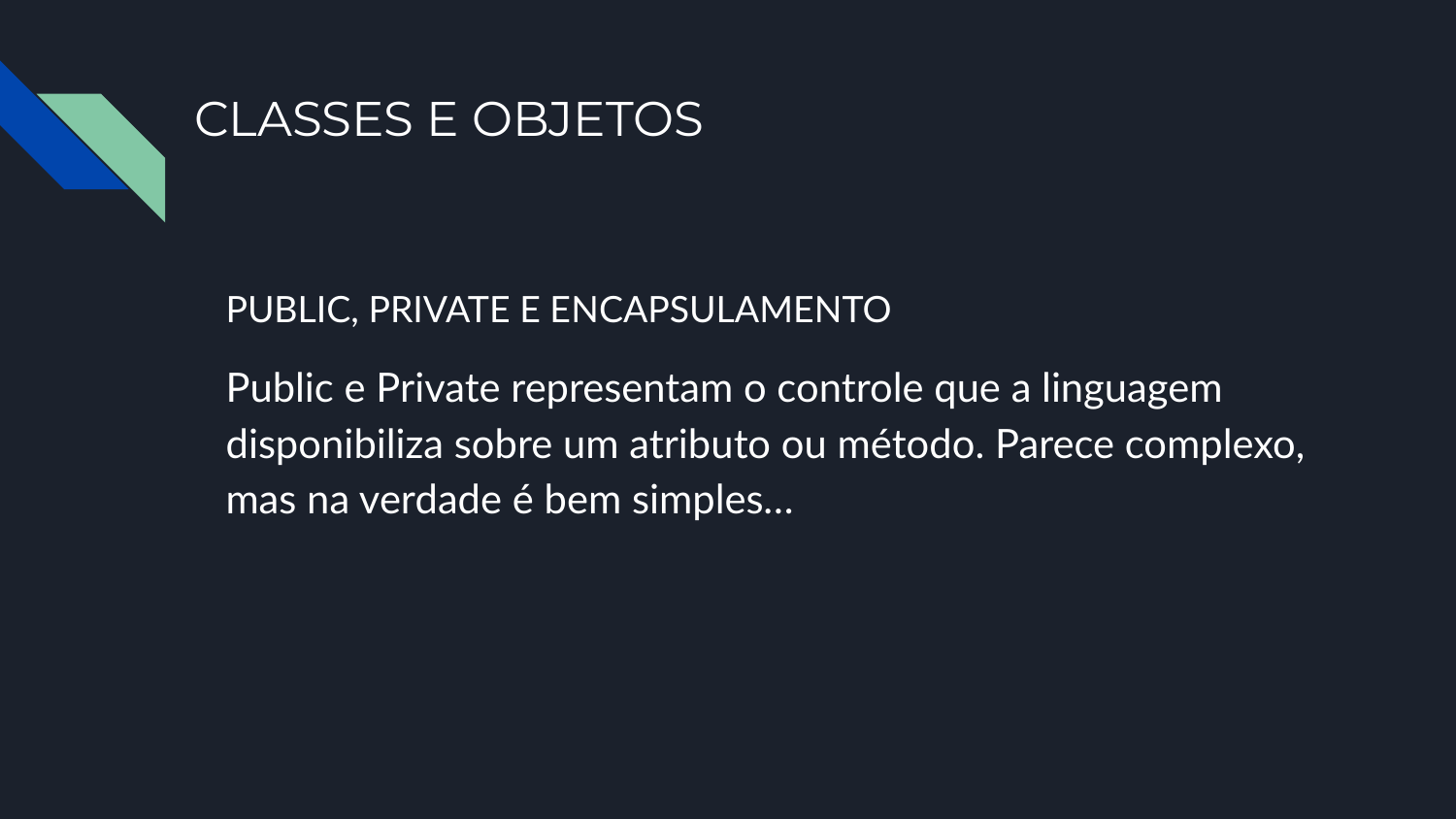

# CLASSES E OBJETOS

PUBLIC, PRIVATE E ENCAPSULAMENTO
Public e Private representam o controle que a linguagem disponibiliza sobre um atributo ou método. Parece complexo, mas na verdade é bem simples…